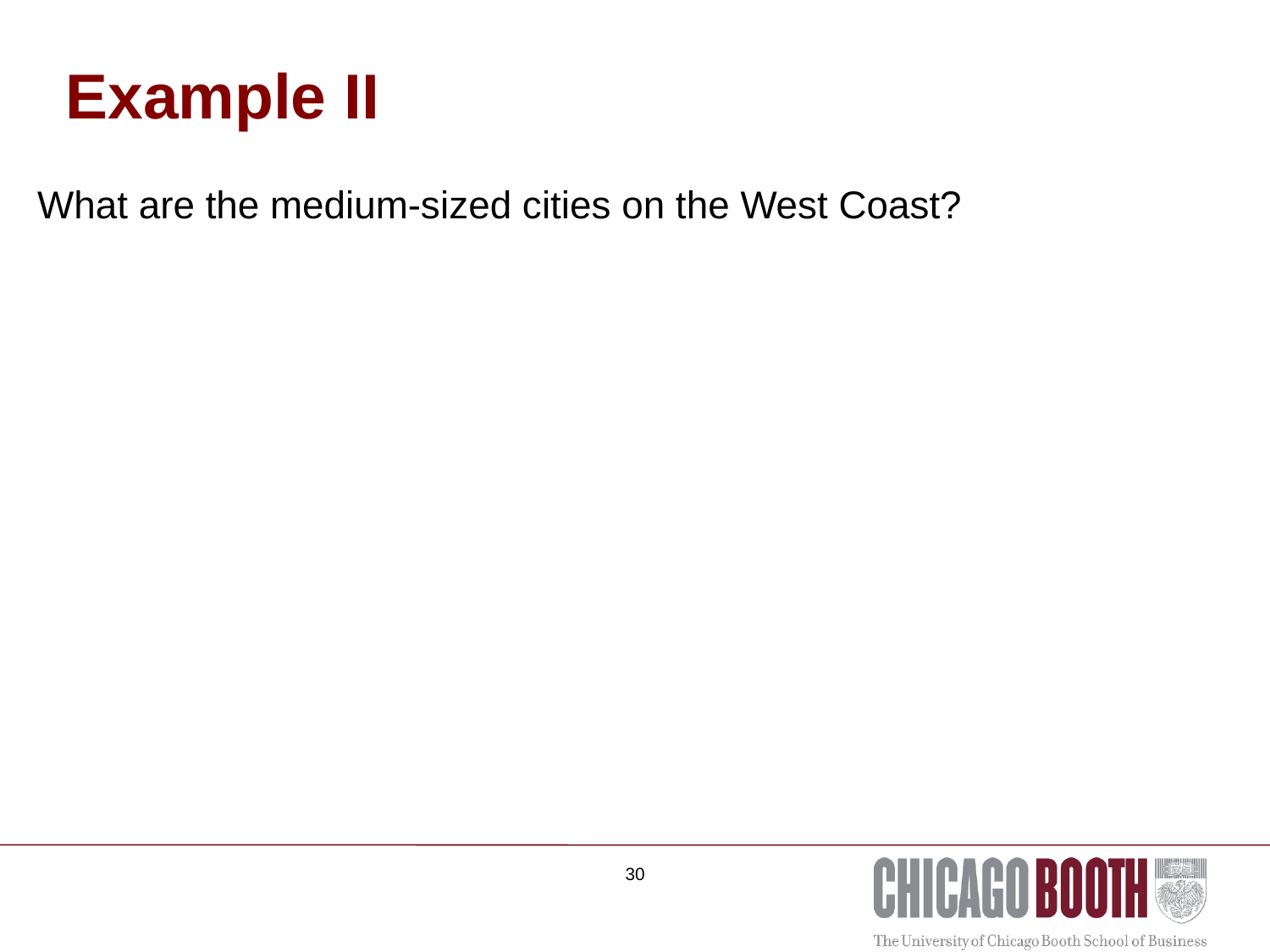

# Example II
What are the medium-sized cities on the West Coast?

30